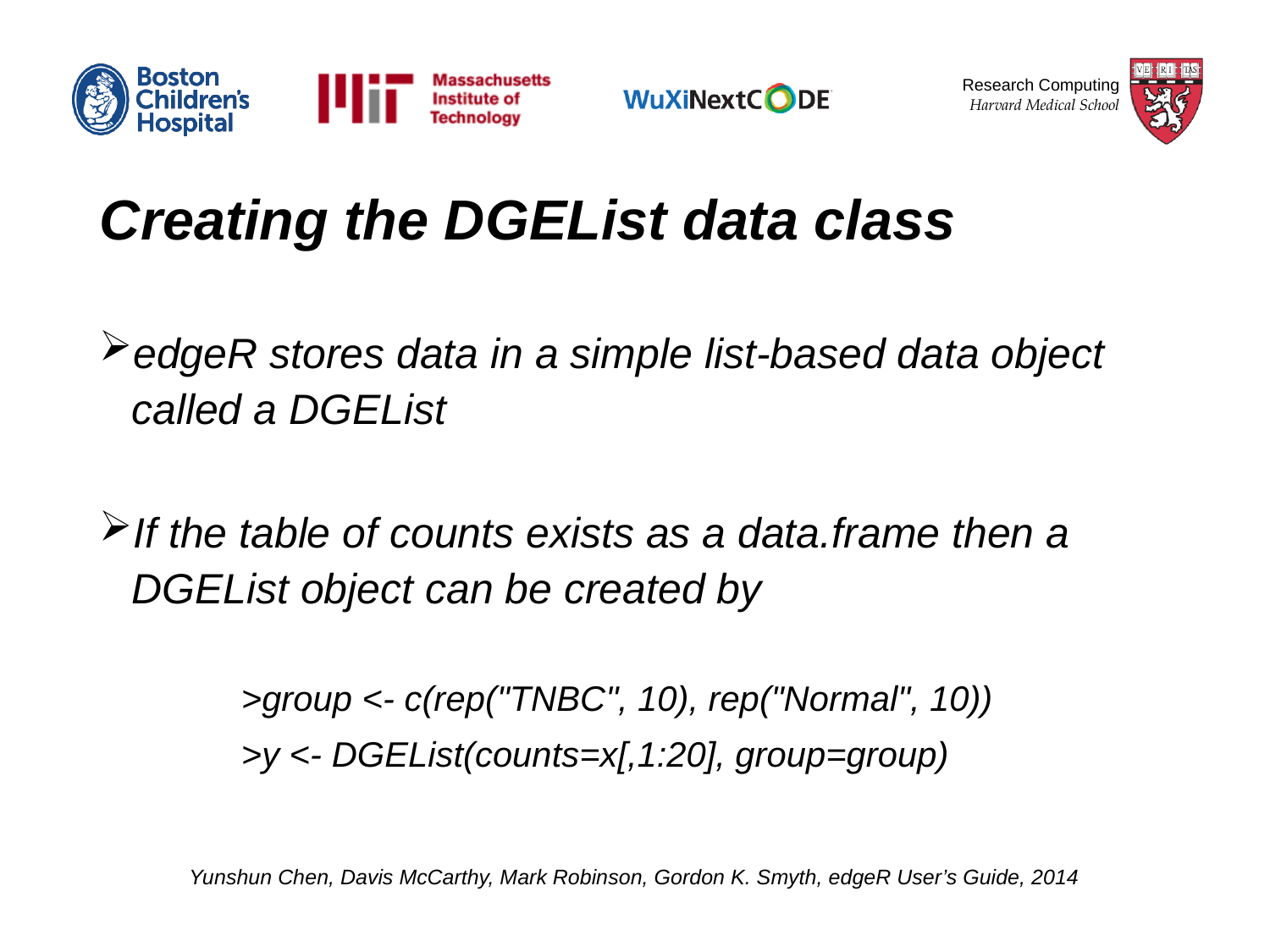

Creating the DGEList data class

edgeR stores data in a simple list-based data object called a DGEList

If the table of counts exists as a data.frame then a DGEList object can be created by

        >group <- c(rep("TNBC", 10), rep("Normal", 10))
        >y <- DGEList(counts=x[,1:20], group=group)
Yunshun Chen, Davis McCarthy, Mark Robinson, Gordon K. Smyth, edgeR User’s Guide, 2014